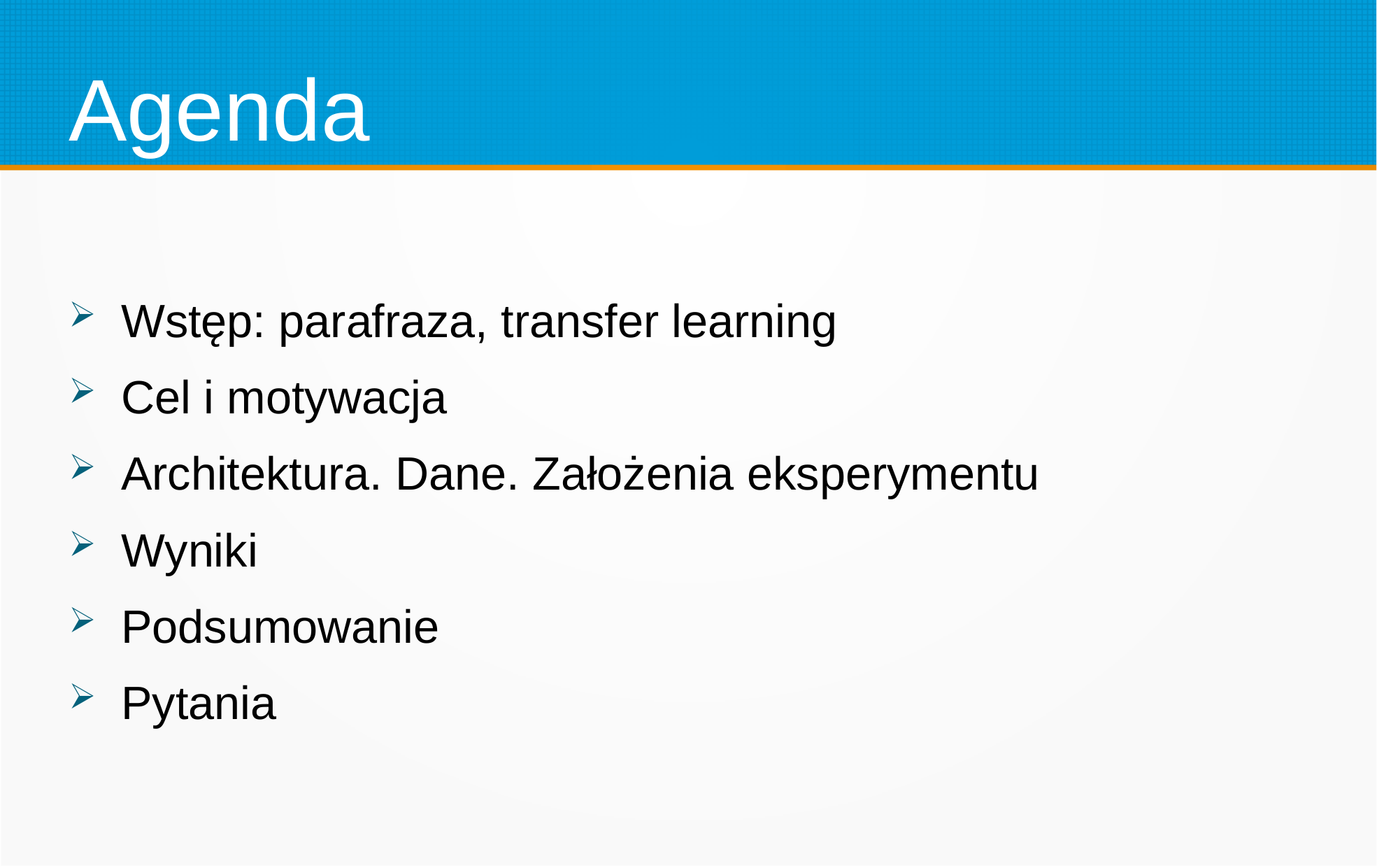

Agenda
Wstęp: parafraza, transfer learning
Cel i motywacja
Architektura. Dane. Założenia eksperymentu
Wyniki
Podsumowanie
Pytania